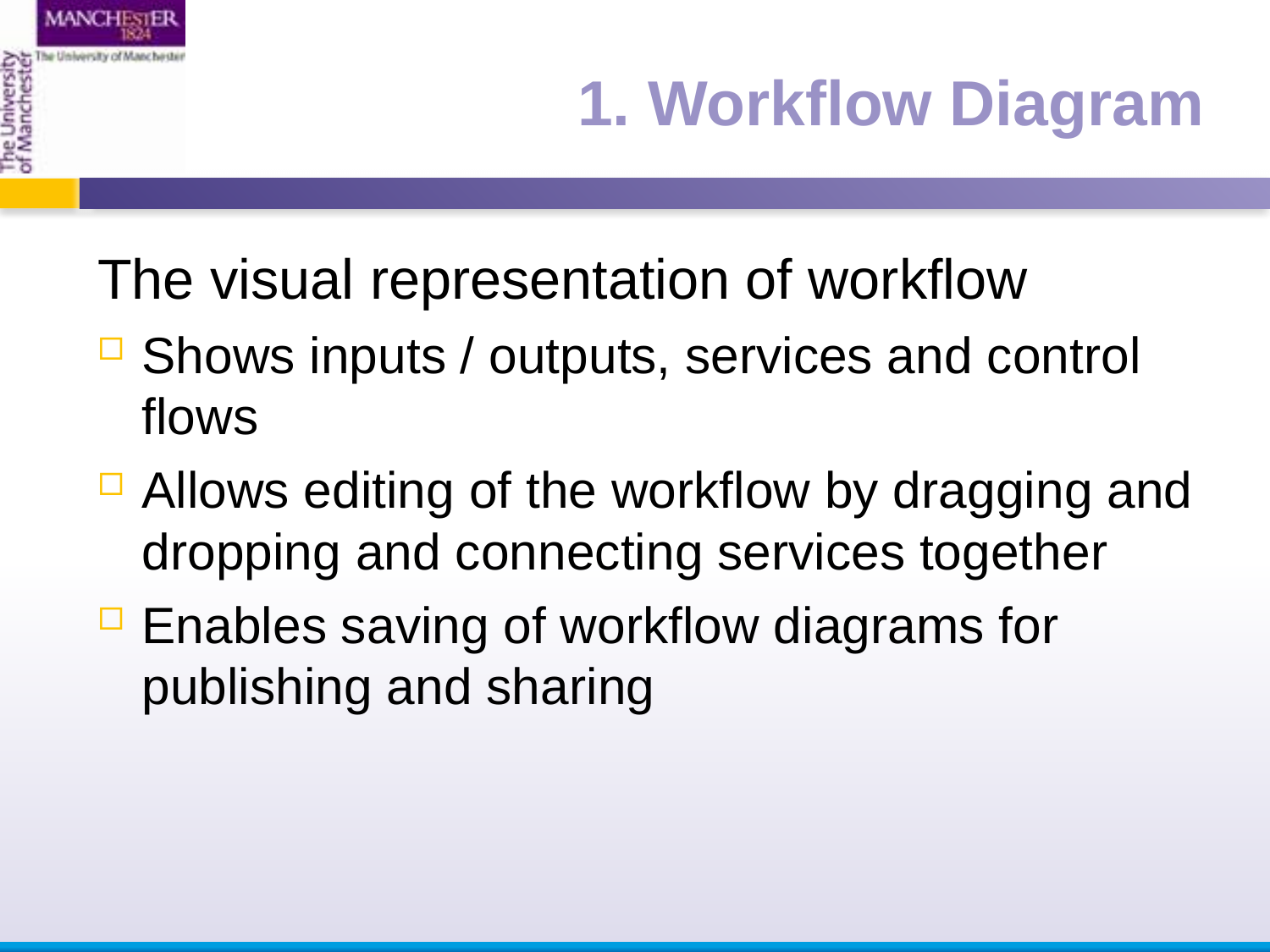

1. Workflow Diagram
The visual representation of workflow
Shows inputs / outputs, services and control flows
Allows editing of the workflow by dragging and dropping and connecting services together
Enables saving of workflow diagrams for publishing and sharing